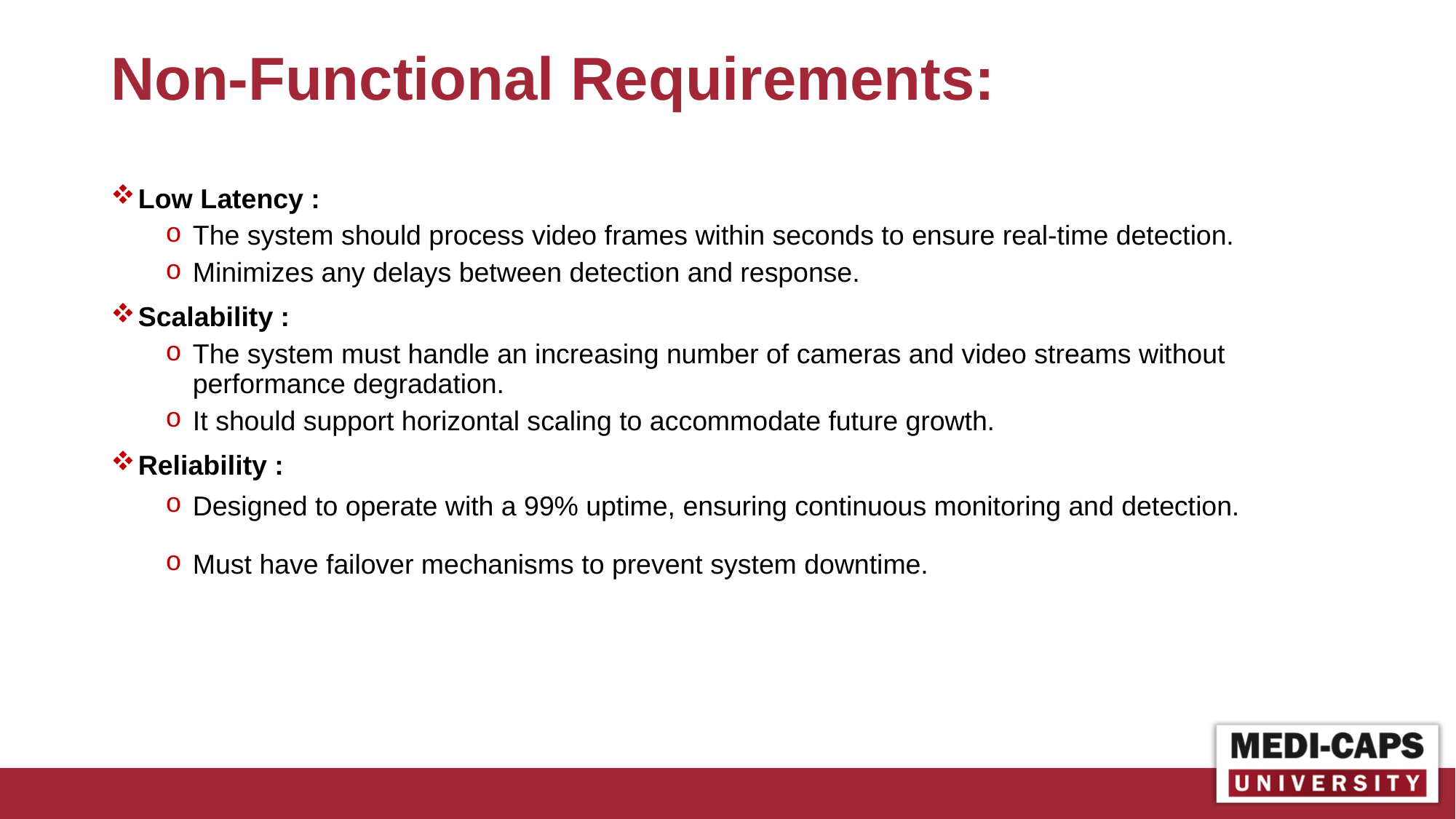

# Non-Functional Requirements:
Low Latency :
The system should process video frames within seconds to ensure real-time detection.
Minimizes any delays between detection and response.
Scalability :
The system must handle an increasing number of cameras and video streams without performance degradation.
It should support horizontal scaling to accommodate future growth.
Reliability :
Designed to operate with a 99% uptime, ensuring continuous monitoring and detection.
Must have failover mechanisms to prevent system downtime.